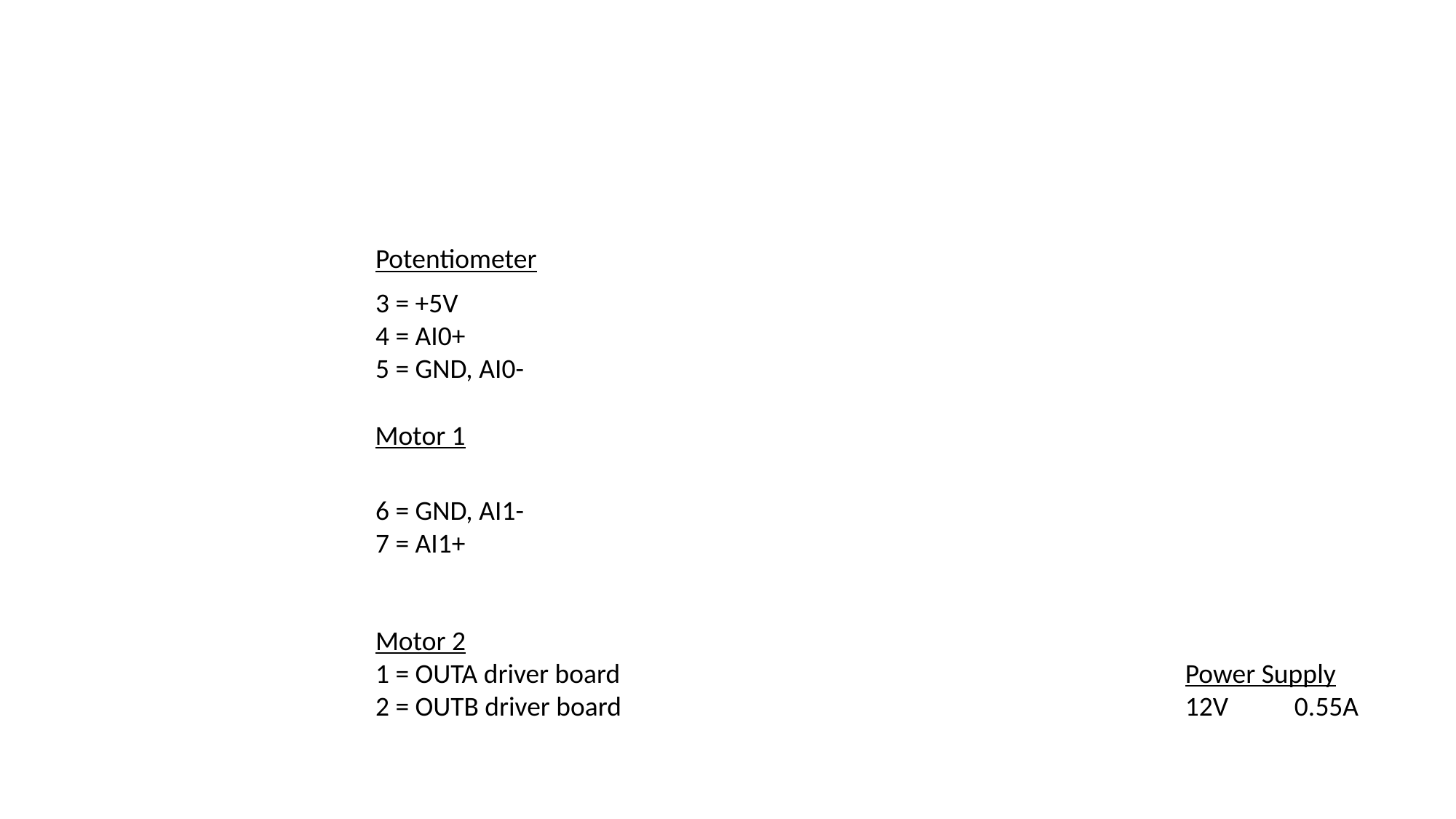

Potentiometer
3 = +5V
4 = AI0+
5 = GND, AI0-
Motor 1
6 = GND, AI1-
7 = AI1+
Motor 2
1 = OUTA driver board
2 = OUTB driver board
Power Supply
12V	0.55A